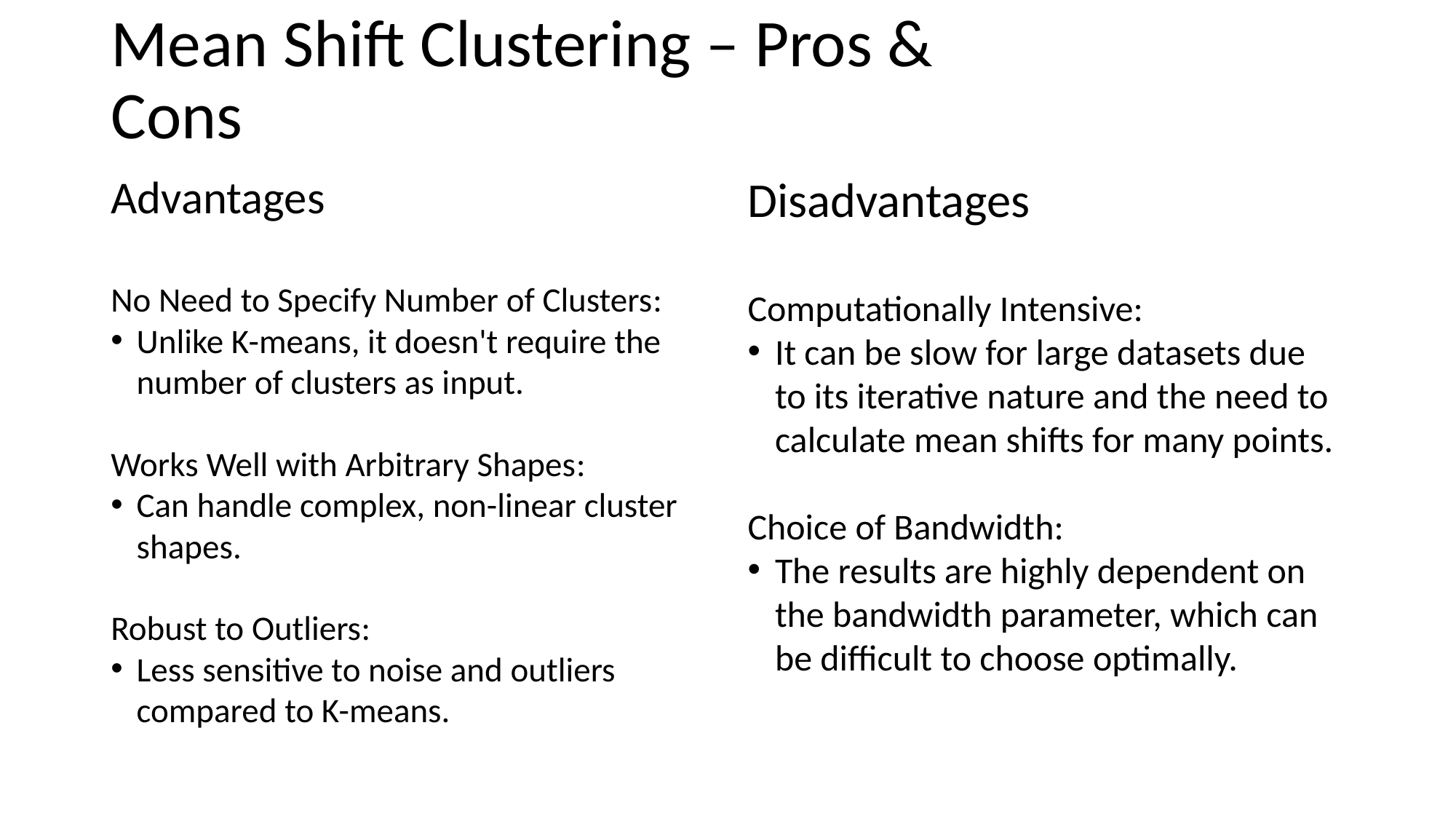

# Mean Shift Clustering – Pros & Cons
Advantages

No Need to Specify Number of Clusters:
Unlike K-means, it doesn't require the number of clusters as input.

Works Well with Arbitrary Shapes:
Can handle complex, non-linear cluster shapes.

Robust to Outliers:
Less sensitive to noise and outliers compared to K-means.

Disadvantages

Computationally Intensive:
It can be slow for large datasets due to its iterative nature and the need to calculate mean shifts for many points.

Choice of Bandwidth:
The results are highly dependent on the bandwidth parameter, which can be difficult to choose optimally.